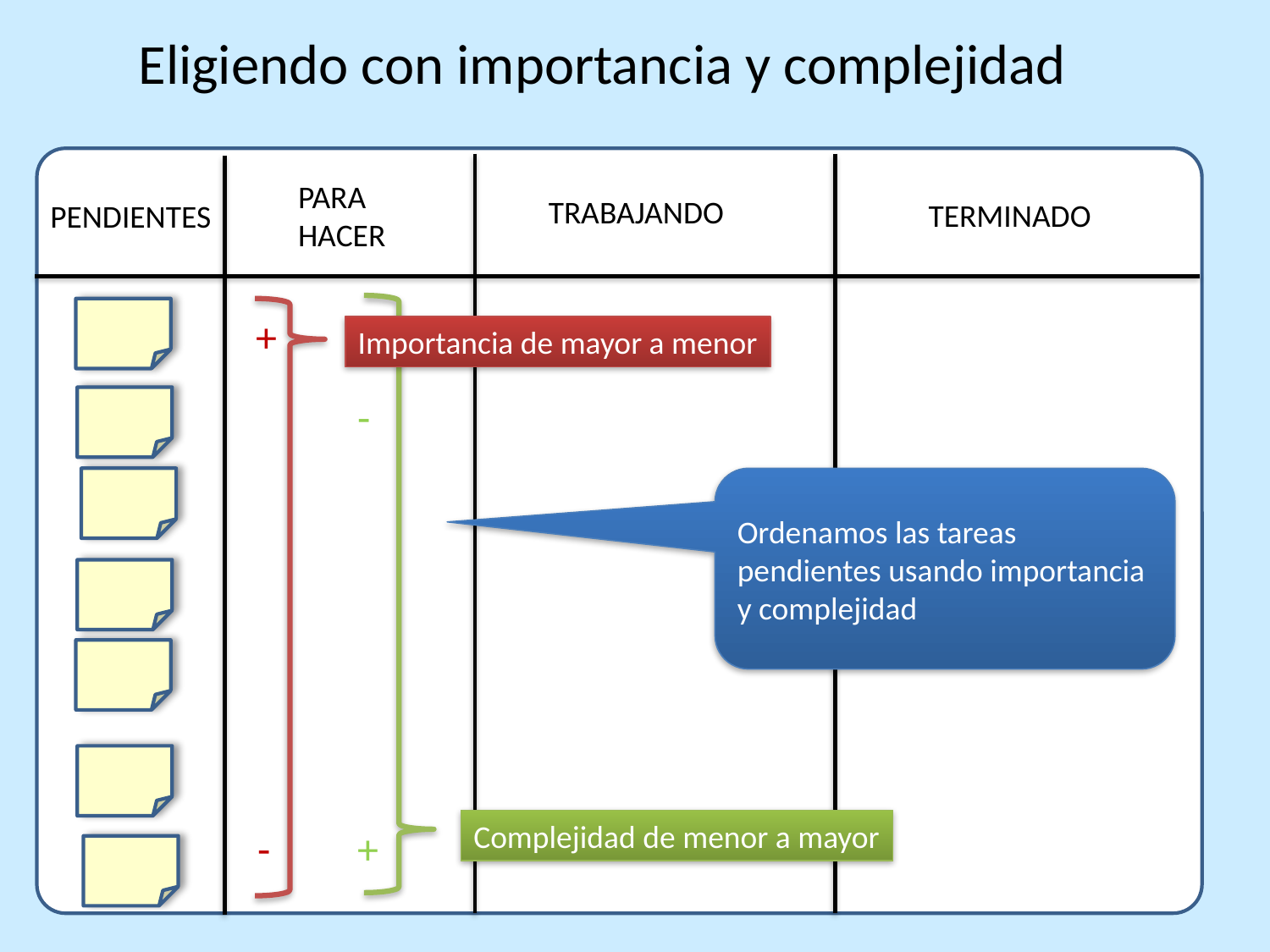

Eligiendo con importancia y complejidad

PARA
HACER
TRABAJANDO
TERMINADO
PENDIENTES

+
Importancia de mayor a menor
-

Ordenamos las tareas pendientes usando importancia y complejidad

Complejidad de menor a mayor
-
+